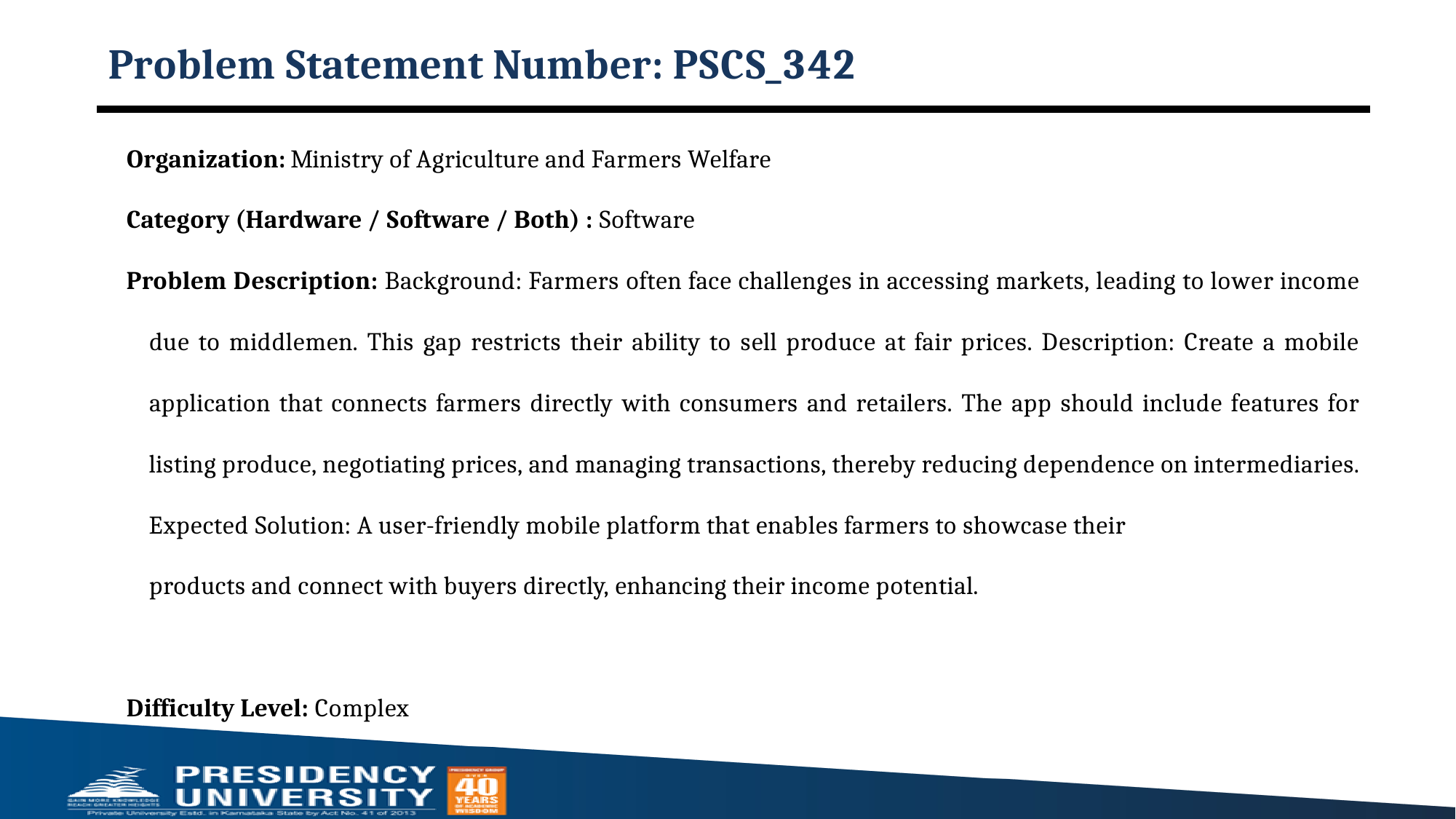

# Problem Statement Number: PSCS_342
Organization: Ministry of Agriculture and Farmers Welfare
Category (Hardware / Software / Both) : Software
Problem Description: Background: Farmers often face challenges in accessing markets, leading to lower income due to middlemen. This gap restricts their ability to sell produce at fair prices. Description: Create a mobile application that connects farmers directly with consumers and retailers. The app should include features for listing produce, negotiating prices, and managing transactions, thereby reducing dependence on intermediaries. Expected Solution: A user-friendly mobile platform that enables farmers to showcase their
	products and connect with buyers directly, enhancing their income potential.

Difficulty Level: Complex